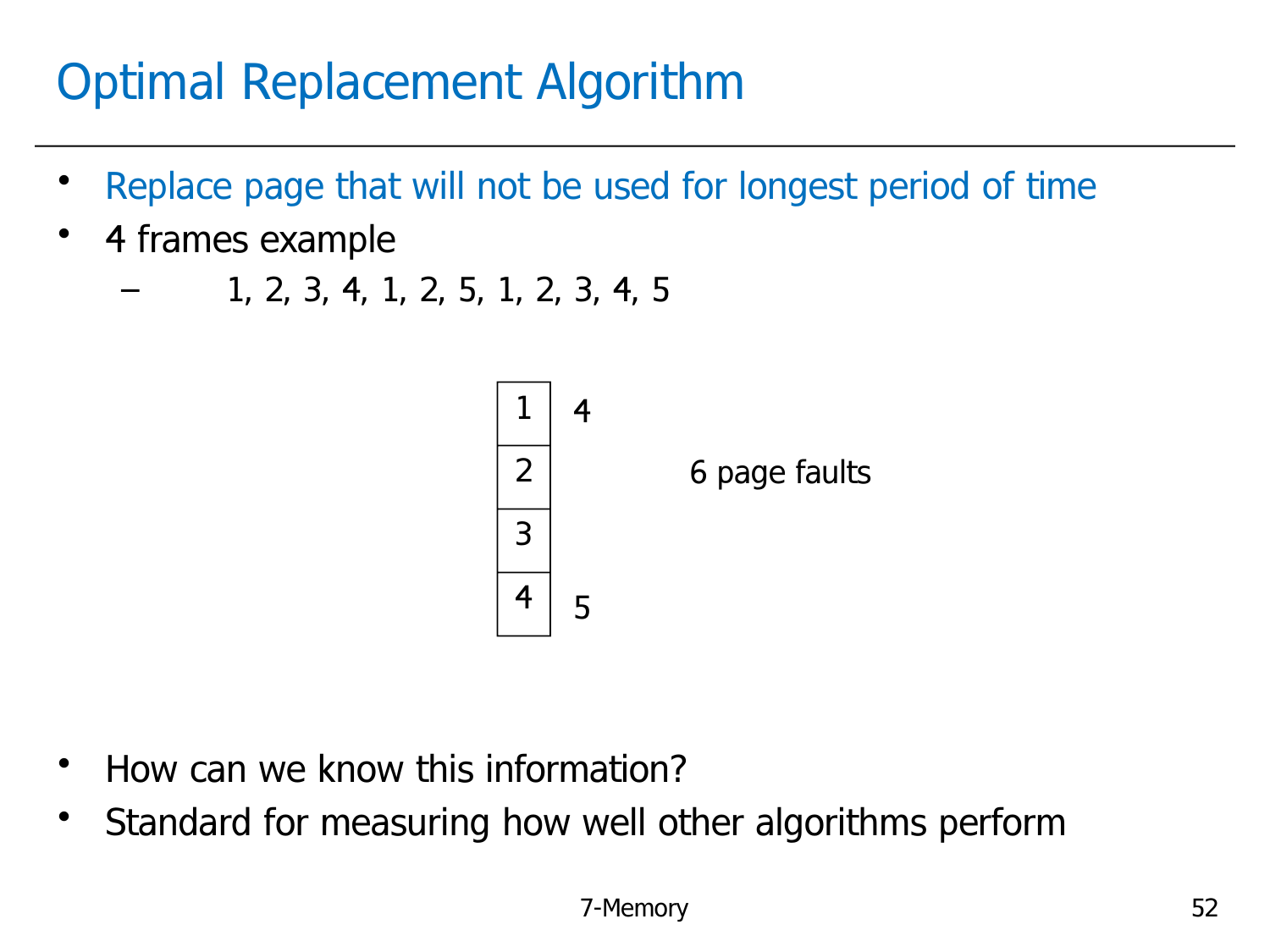

# Optimal Replacement Algorithm
Replace page that will not be used for longest period of time
4 frames example
–	1, 2, 3, 4, 1, 2, 5, 1, 2, 3, 4, 5

| 1 | 4 |  |
| --- | --- | --- |
| 2 |  | 6 page faults |
| 3 |  |  |
| 4 | 5 |  |
How can we know this information?
Standard for measuring how well other algorithms perform
7-Memory
52